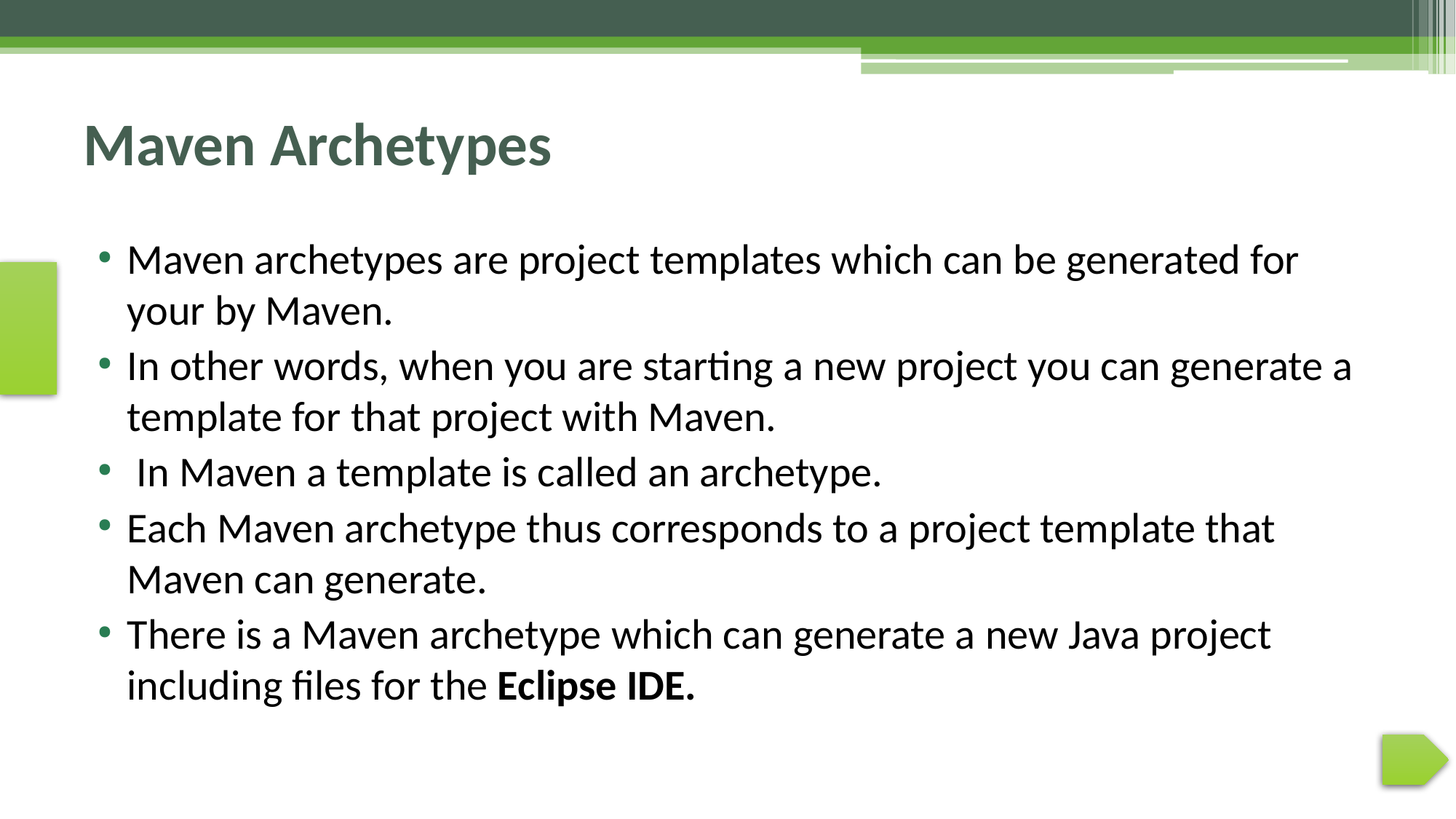

# Maven Archetypes
Maven archetypes are project templates which can be generated for your by Maven.
In other words, when you are starting a new project you can generate a template for that project with Maven.
 In Maven a template is called an archetype.
Each Maven archetype thus corresponds to a project template that Maven can generate.
There is a Maven archetype which can generate a new Java project including files for the Eclipse IDE.